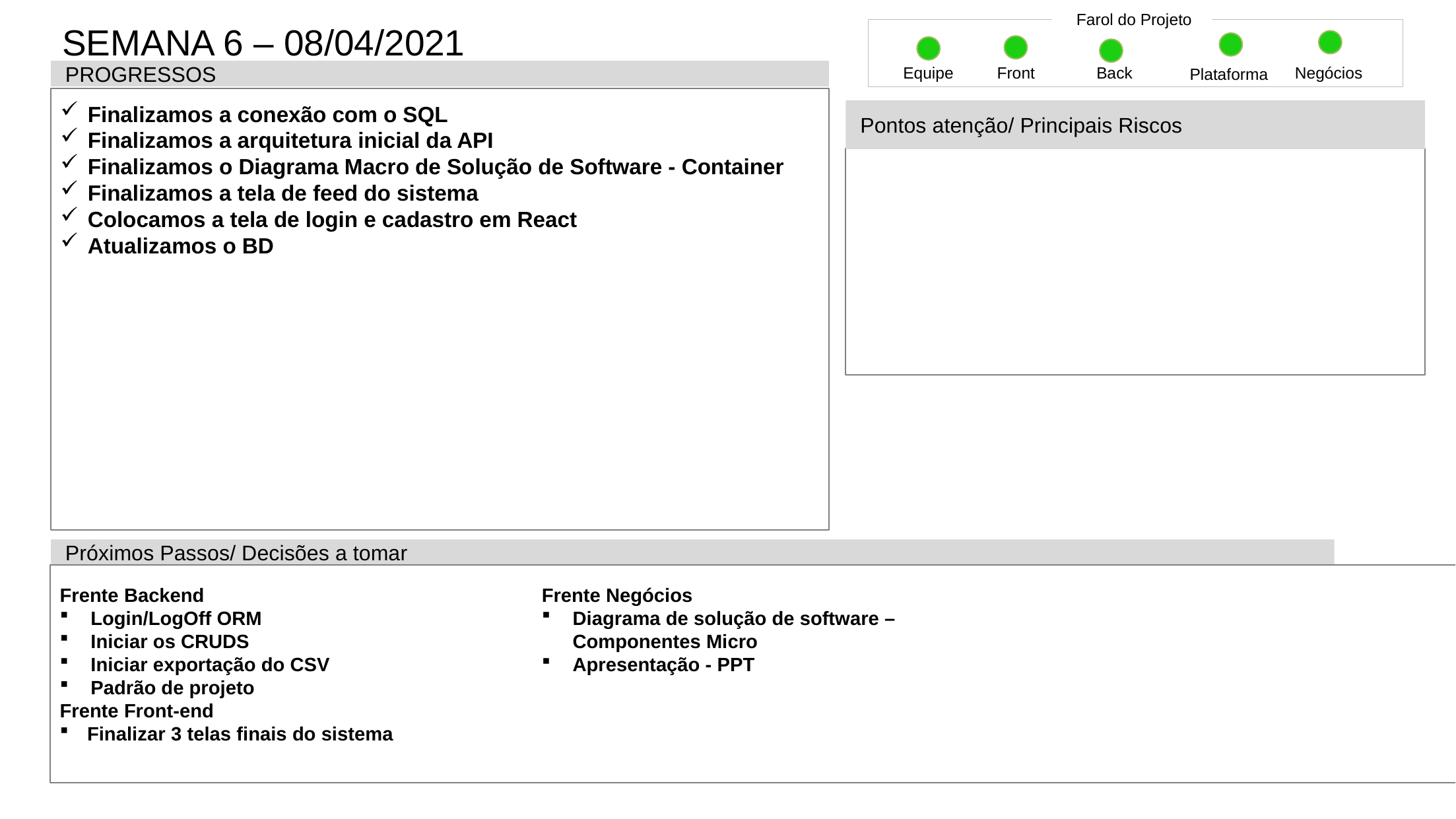

Farol do Projeto

# SEMANA 6 – 08/04/2021

PROGRESSOS
Equipe
Front
Back
Negócios
Plataforma
Finalizamos a conexão com o SQL
Finalizamos a arquitetura inicial da API
Finalizamos o Diagrama Macro de Solução de Software - Container
Finalizamos a tela de feed do sistema
Colocamos a tela de login e cadastro em React
Atualizamos o BD

Pontos atenção/ Principais Riscos

Próximos Passos/ Decisões a tomar
Frente Backend
Login/LogOff ORM
Iniciar os CRUDS
Iniciar exportação do CSV
Padrão de projeto
Frente Front-end
Finalizar 3 telas finais do sistema

Frente Negócios
Diagrama de solução de software – Componentes Micro
Apresentação - PPT